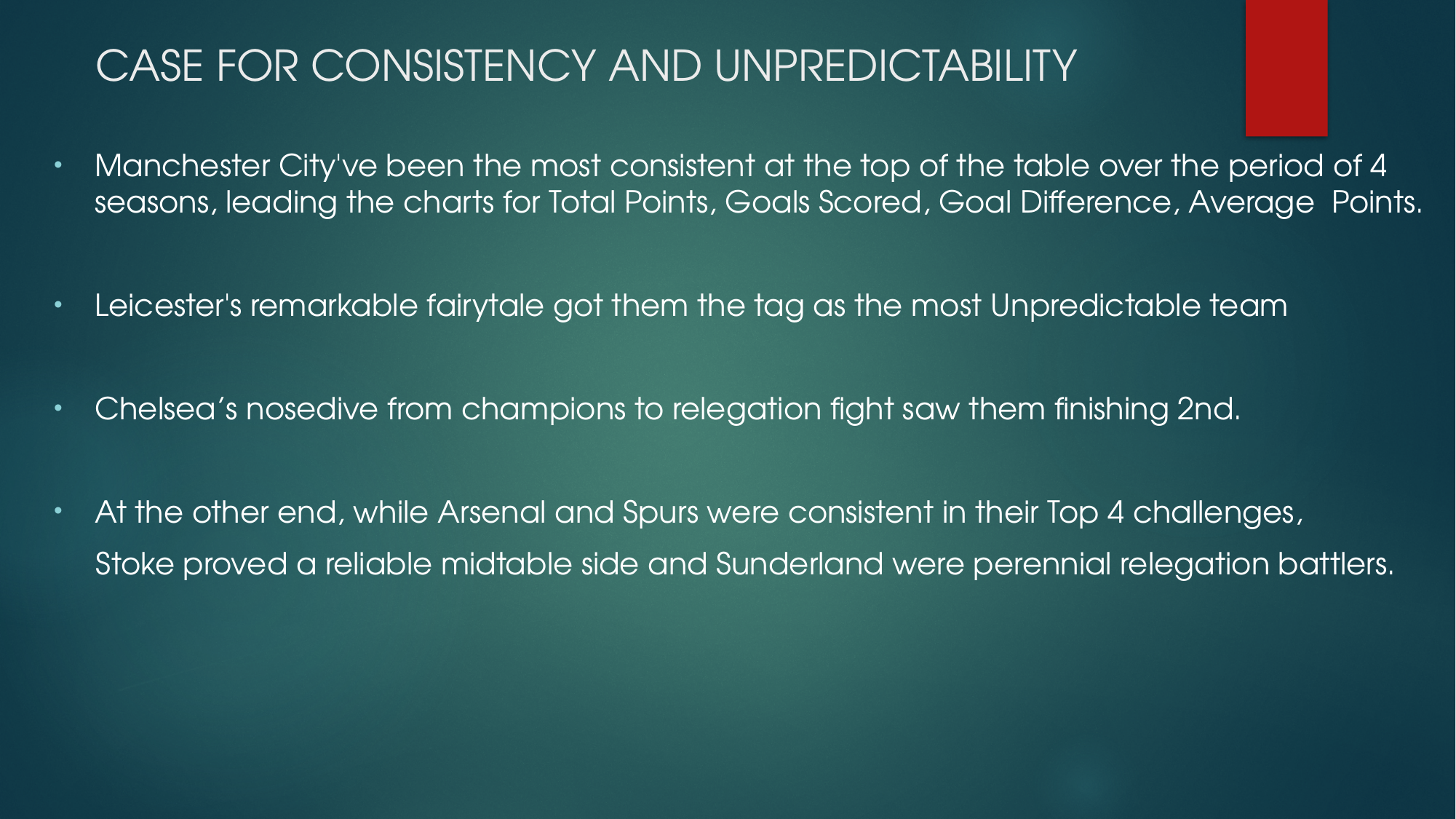

# CASE FOR CONSISTENCY AND UNPREDICTABILITY
Manchester City've been the most consistent at the top of the table over the period of 4 seasons, leading the charts for Total Points, Goals Scored, Goal Difference, Average  Points.

Leicester's remarkable fairytale got them the tag as the most Unpredictable team

Chelsea’s nosedive from champions to relegation fight saw them finishing 2nd.

At the other end, while Arsenal and Spurs were consistent in their Top 4 challenges,
     Stoke proved a reliable midtable side and Sunderland were perennial relegation battlers.